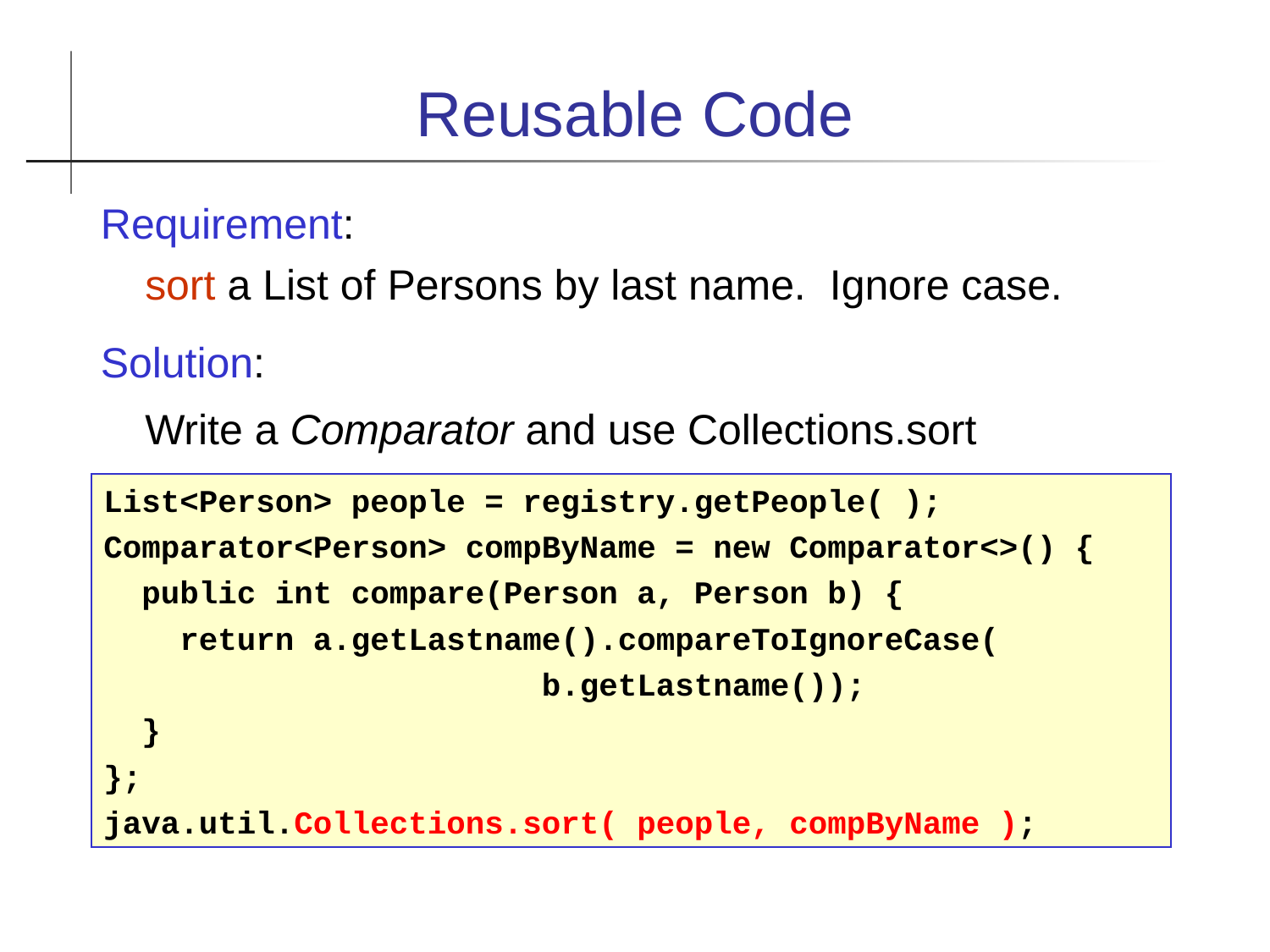

Reusable Code
Requirement:
	sort a List of Persons by last name.  Ignore case.
Solution:
	Write a Comparator and use Collections.sort
List<Person> people = registry.getPeople( );
Comparator<Person> compByName = new Comparator<>() {
  public int compare(Person a, Person b) {
    return a.getLastname().compareToIgnoreCase(
                       b.getLastname());
  }
};
java.util.Collections.sort( people, compByName );